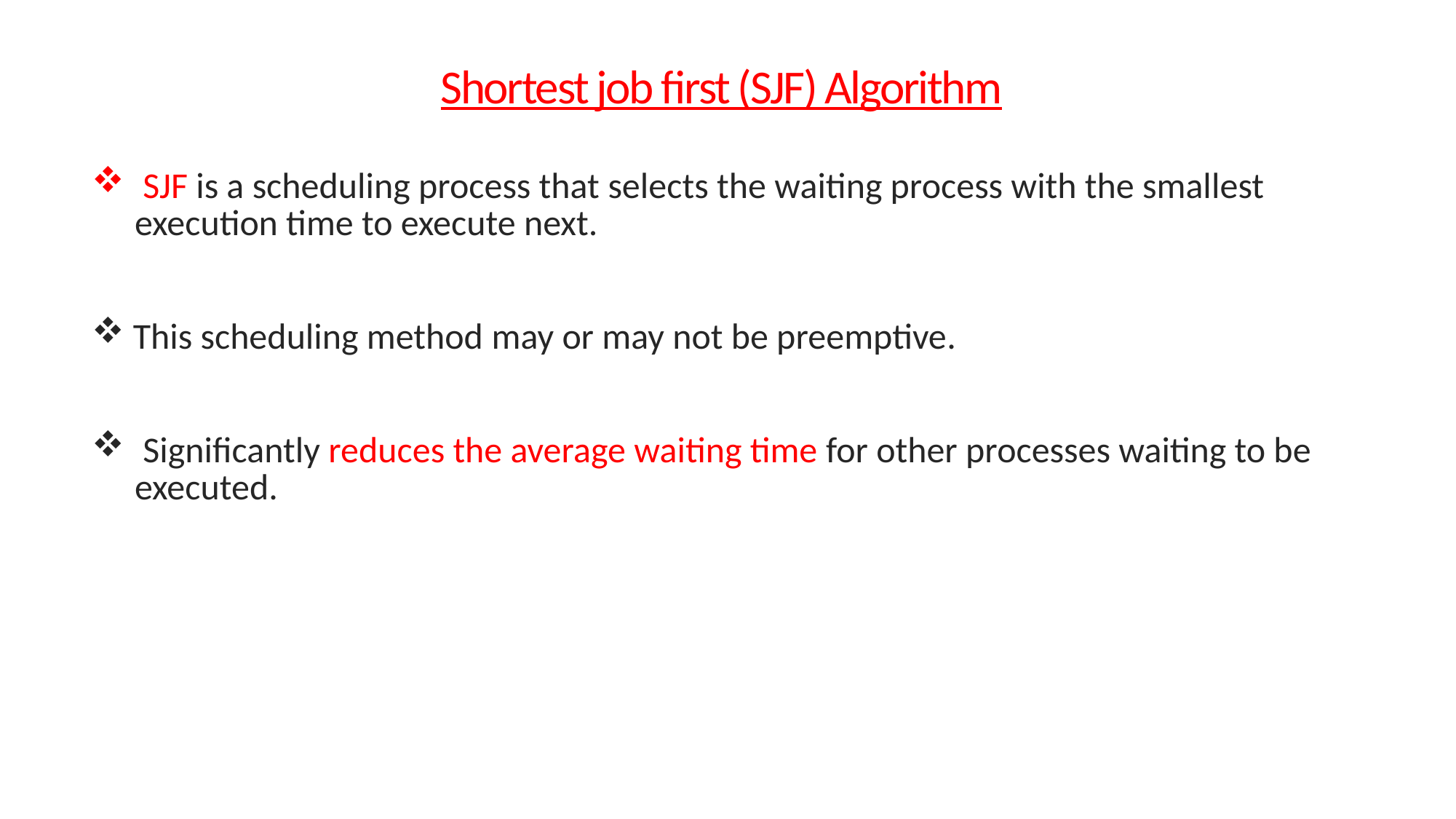

# Shortest job first (SJF) Algorithm
 SJF is a scheduling process that selects the waiting process with the smallest execution time to execute next.

 This scheduling method may or may not be preemptive.

 Significantly reduces the average waiting time for other processes waiting to be executed.